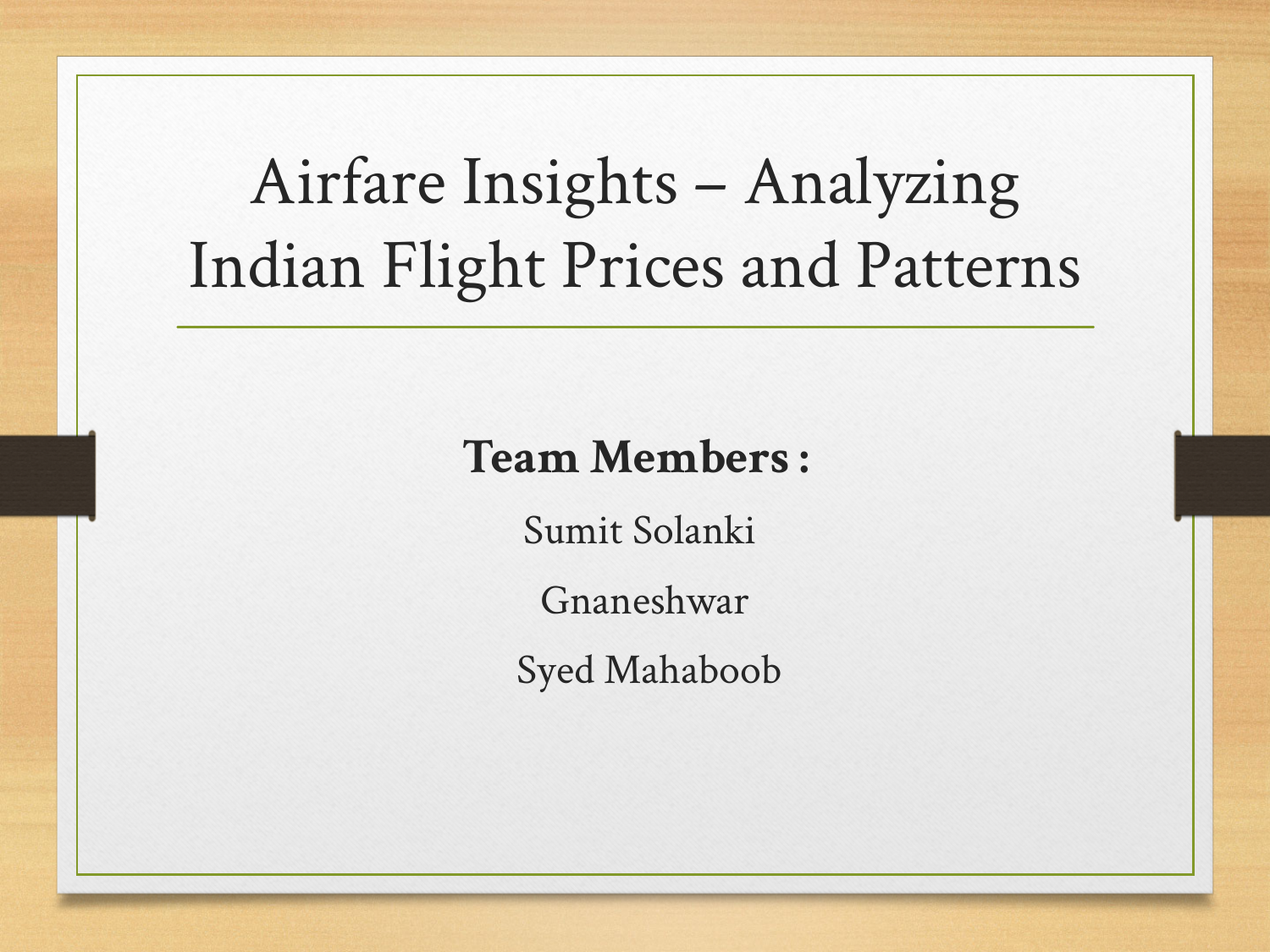

# Airfare Insights – Analyzing Indian Flight Prices and Patterns

Team Members :
 Sumit Solanki
  Gnaneshwar
   Syed Mahaboob